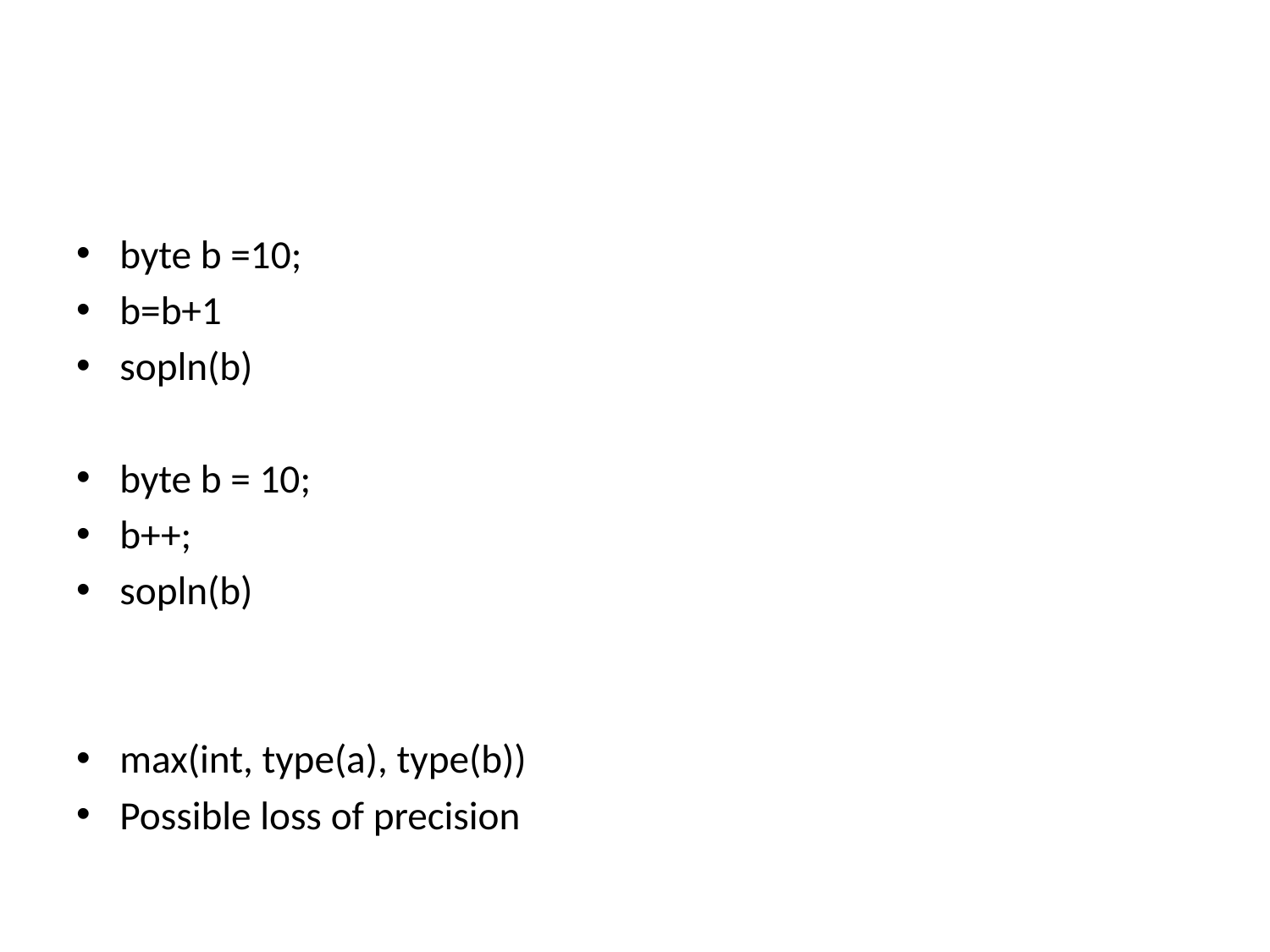

#
byte b =10;
b=b+1
sopln(b)

byte b = 10;
b++;
sopln(b)

max(int, type(a), type(b))
Possible loss of precision